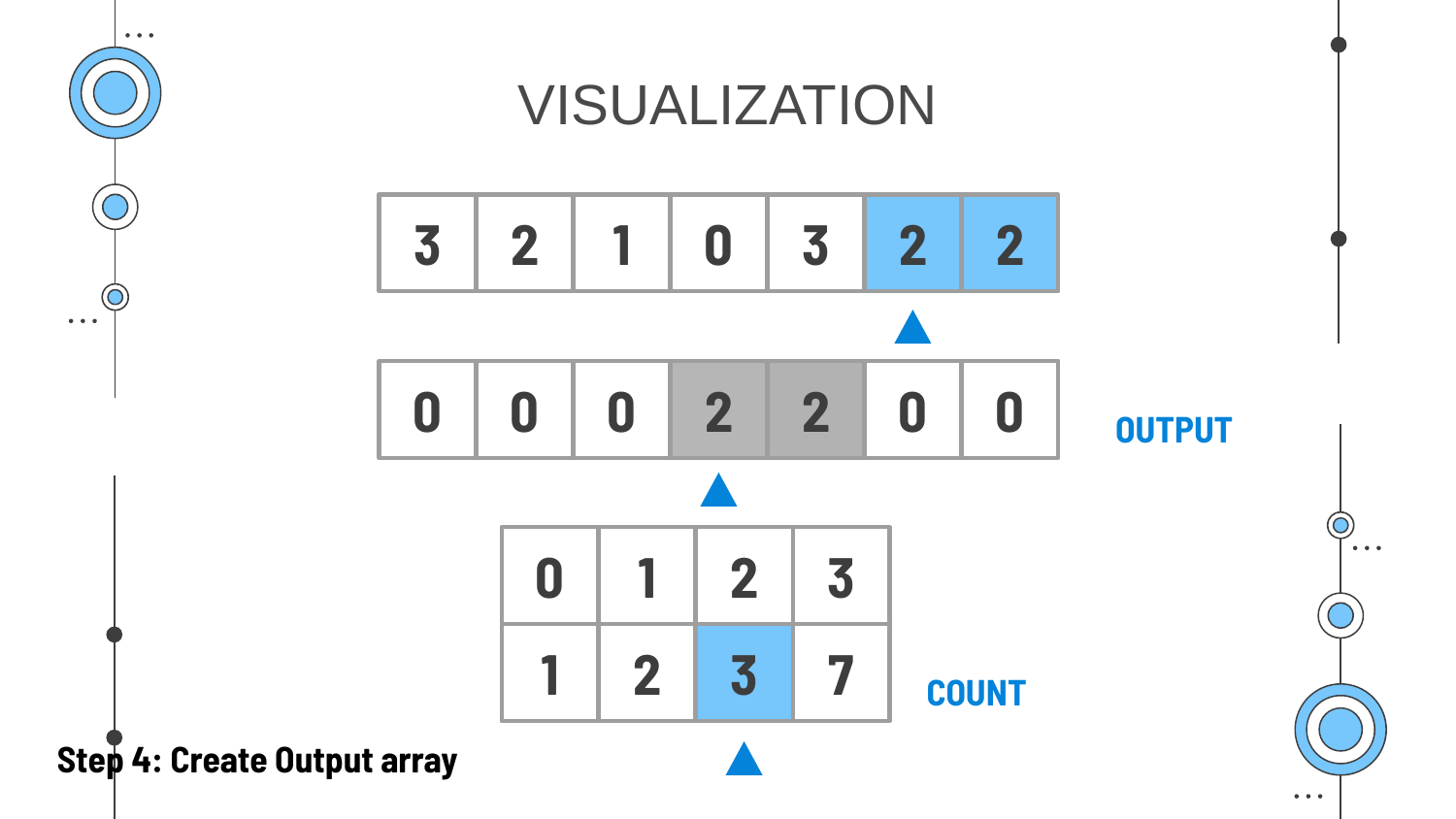

# VISUALIZATION
3
2
1
0
3
2
2

0
0
0
2
2
0
0
OUTPUT

0
1
2
3
1
2
3
7
COUNT
Step 4: Create Output array